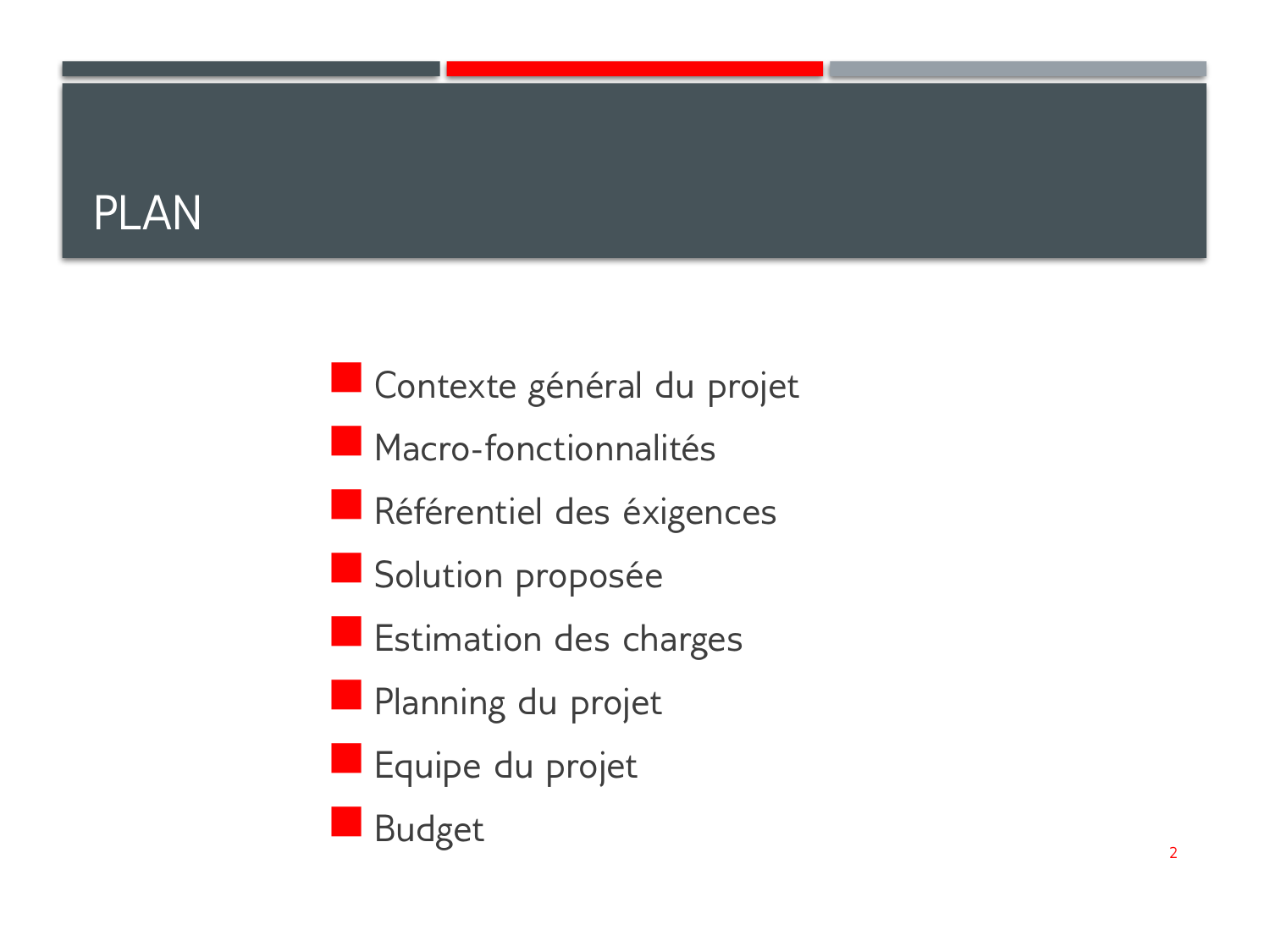

# PLAN
Contexte général du projet
Macro-fonctionnalités
Référentiel des éxigences
Solution proposée
Estimation des charges
Planning du projet
Equipe du projet
Budget

2